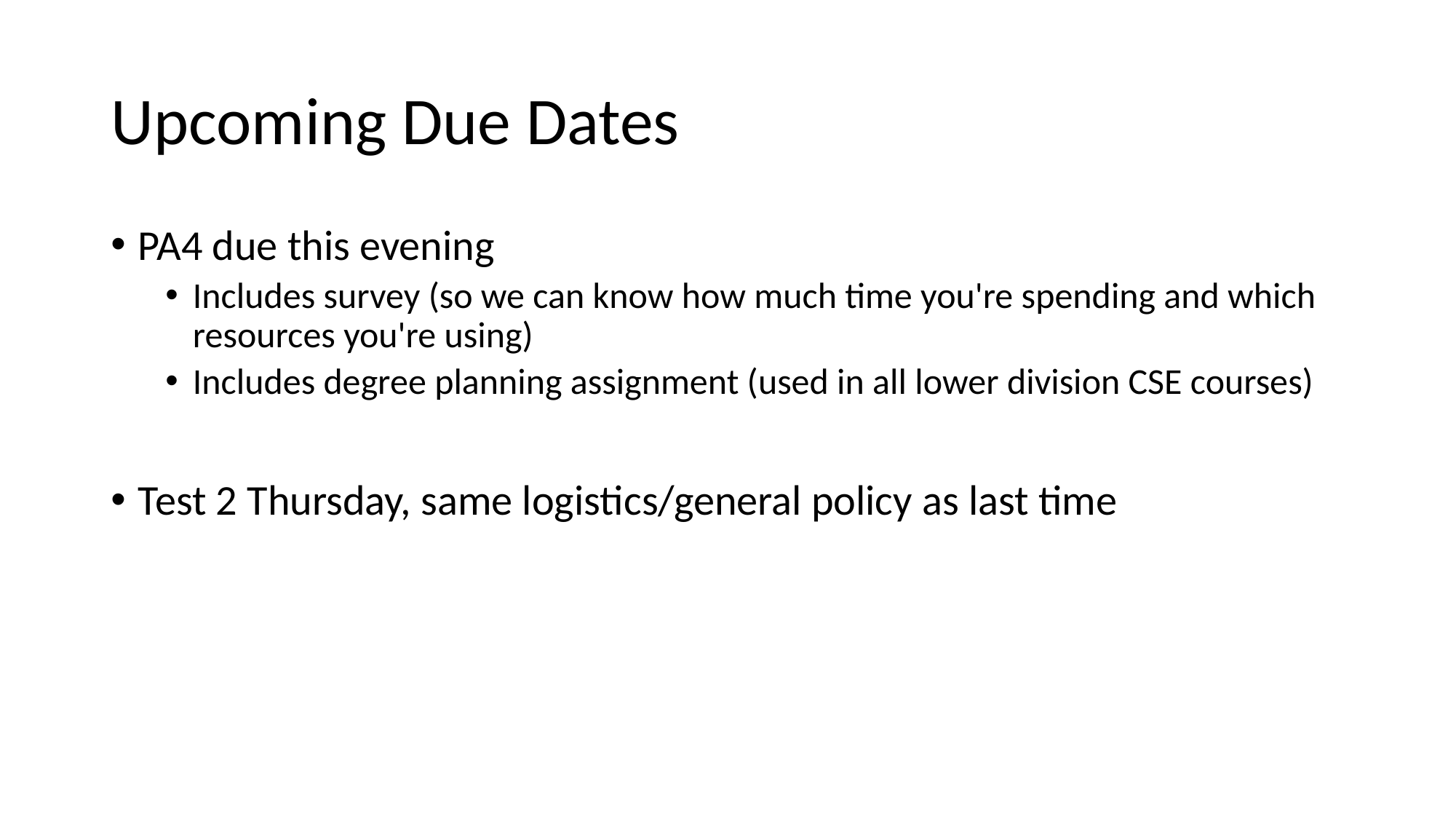

# Upcoming Due Dates
PA4 due this evening
Includes survey (so we can know how much time you're spending and which resources you're using)
Includes degree planning assignment (used in all lower division CSE courses)

Test 2 Thursday, same logistics/general policy as last time